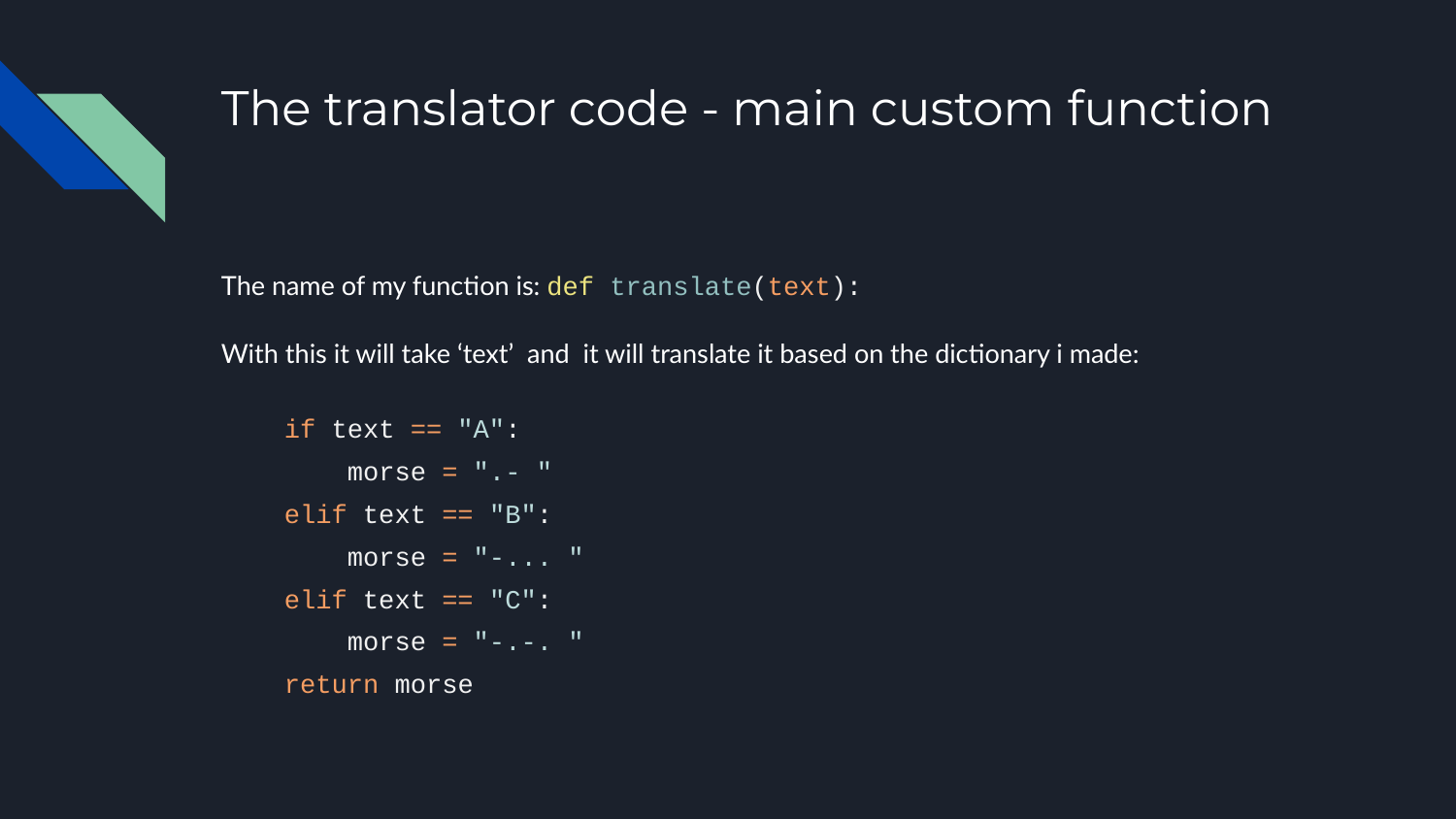

# The translator code - main custom function
The name of my function is: def translate(text):
With this it will take ‘text’  and  it will translate it based on the dictionary i made:
    if text == "A":
        morse = ".- "
    elif text == "B":
        morse = "-... "
    elif text == "C":
        morse = "-.-. "
    return morse